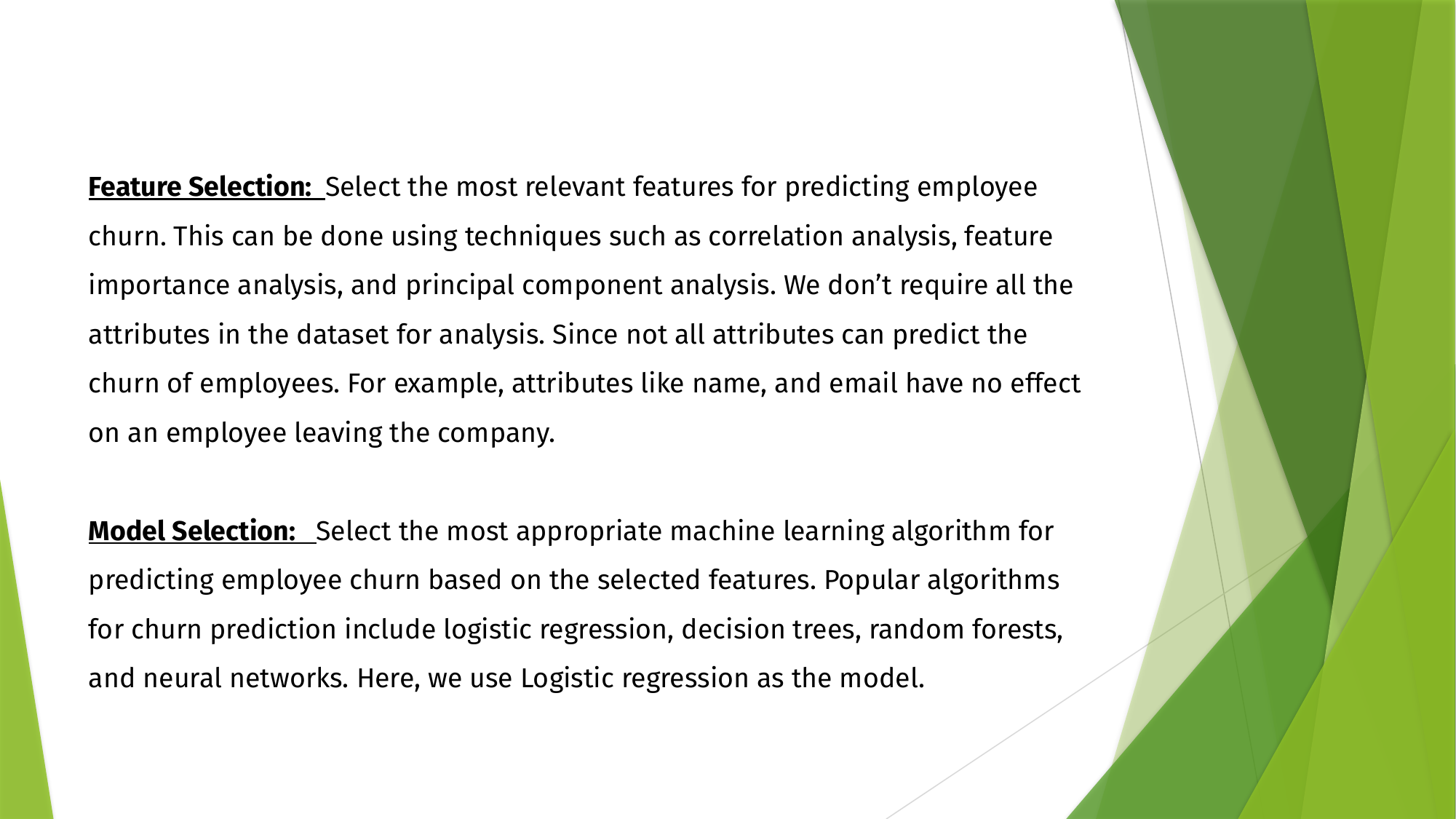

Feature Selection:  Select the most relevant features for predicting employee churn. This can be done using techniques such as correlation analysis, feature importance analysis, and principal component analysis. We don’t require all the attributes in the dataset for analysis. Since not all attributes can predict the churn of employees. For example, attributes like name, and email have no effect on an employee leaving the company.

Model Selection:   Select the most appropriate machine learning algorithm for predicting employee churn based on the selected features. Popular algorithms for churn prediction include logistic regression, decision trees, random forests, and neural networks. Here, we use Logistic regression as the model.